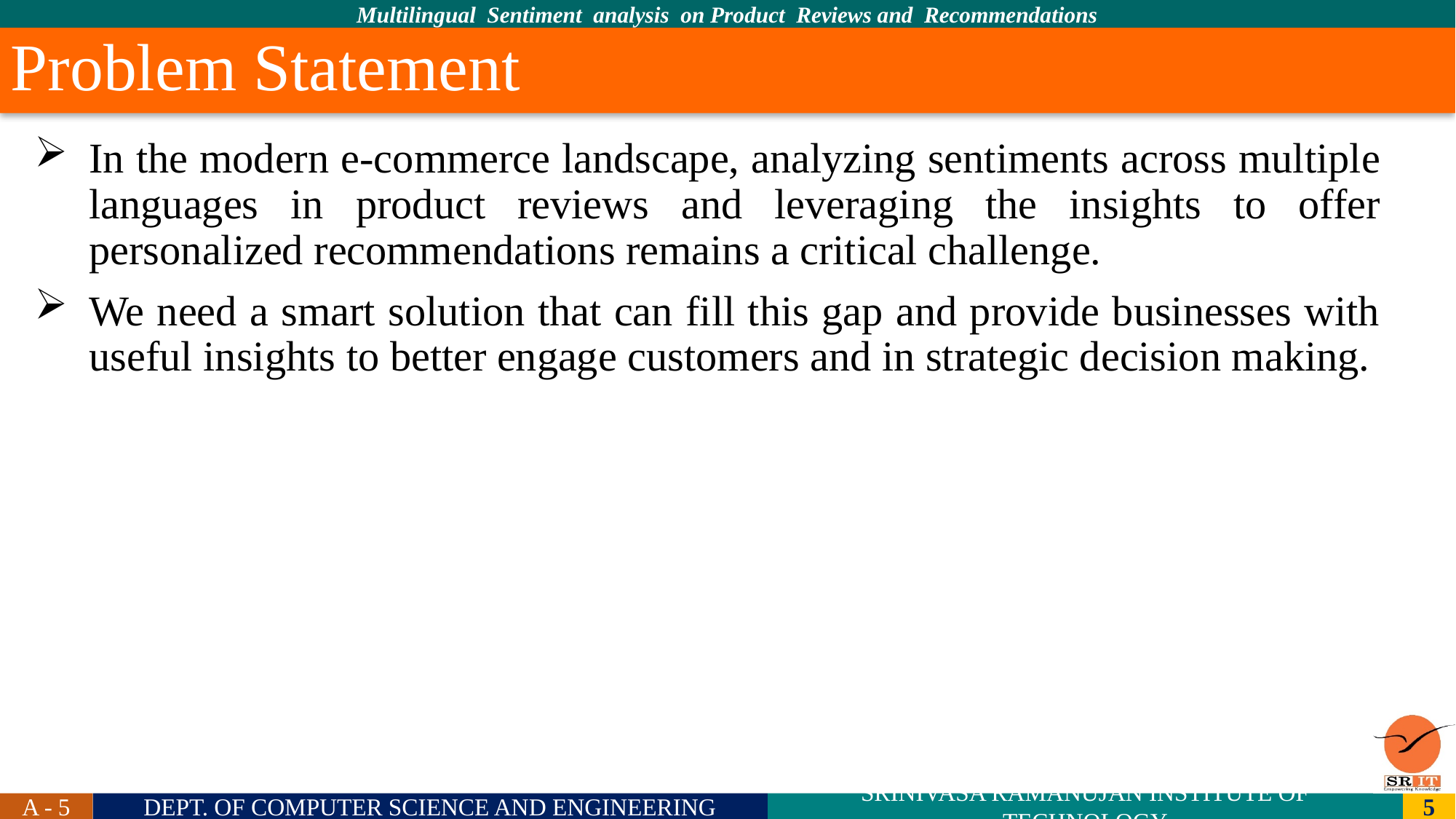

# Problem Statement
In the modern e-commerce landscape, analyzing sentiments across multiple languages in product reviews and leveraging the insights to offer personalized recommendations remains a critical challenge.
We need a smart solution that can fill this gap and provide businesses with useful insights to better engage customers and in strategic decision making.